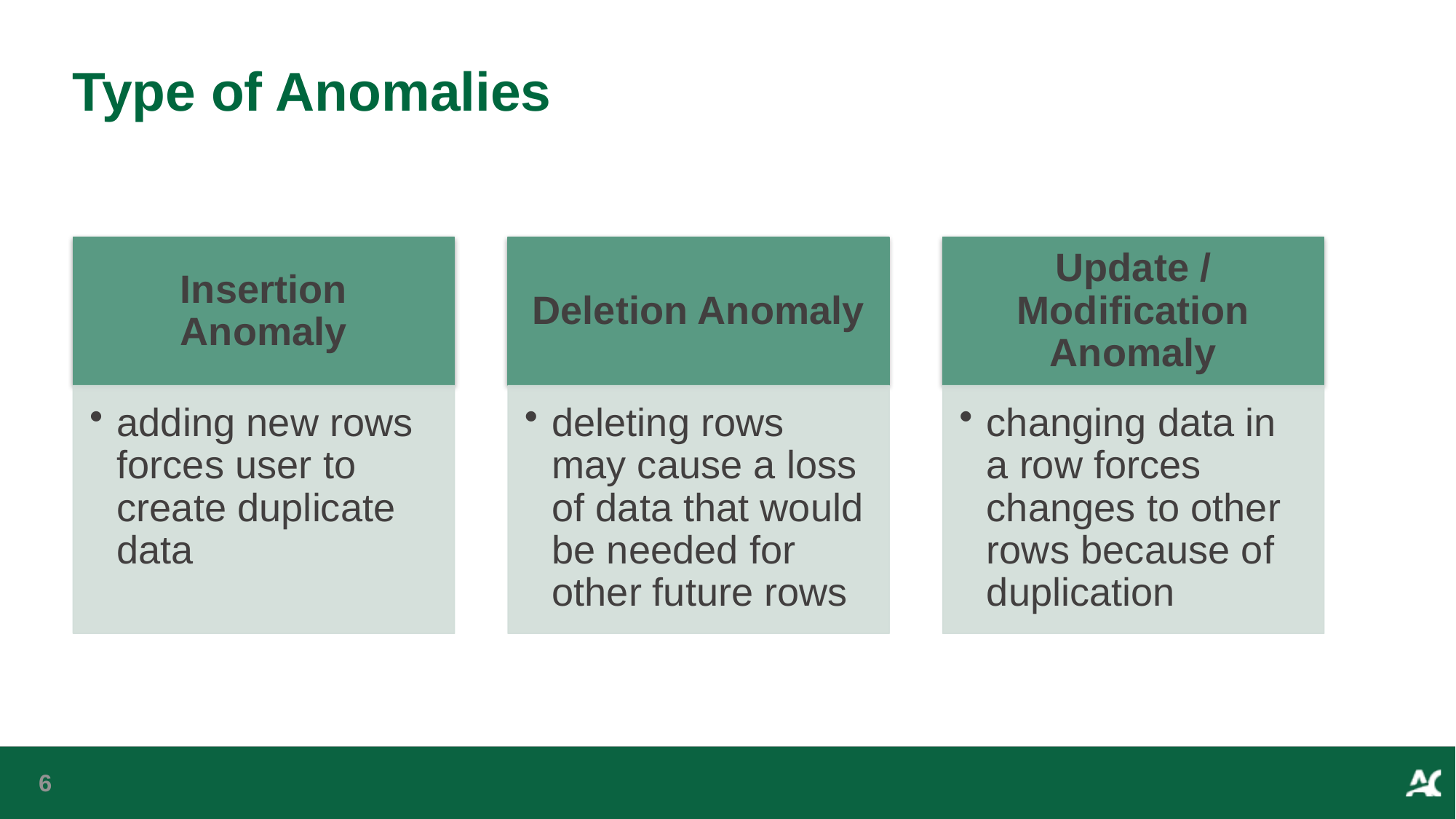

# Type of Anomalies
Insertion Anomaly
adding new rows forces user to create duplicate data
Deletion Anomaly
deleting rows may cause a loss of data that would be needed for other future rows
Update / Modification Anomaly
changing data in a row forces changes to other rows because of duplication
6